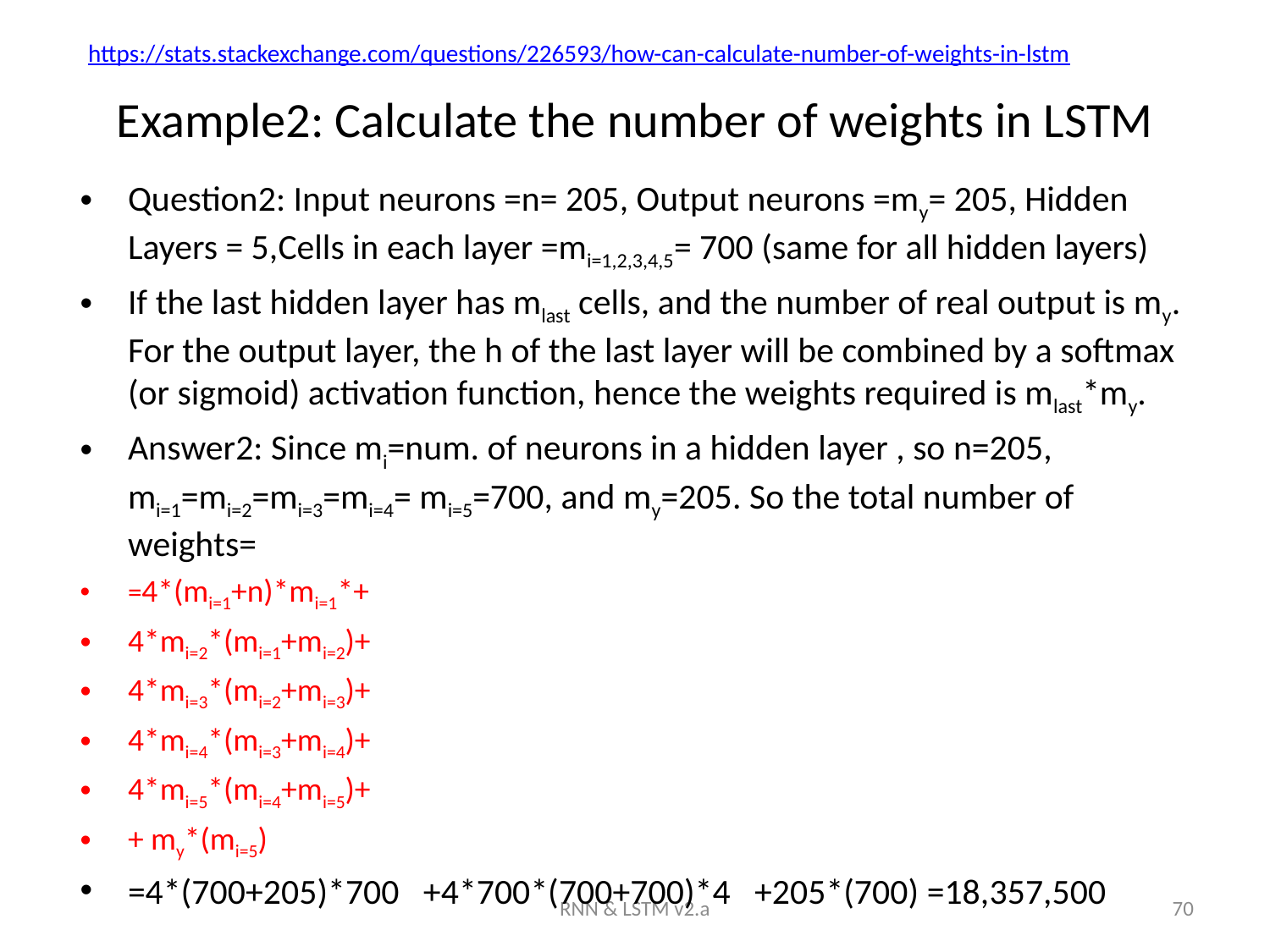

https://stats.stackexchange.com/questions/226593/how-can-calculate-number-of-weights-in-lstm

# Example2: Calculate the number of weights in LSTM
Question2: Input neurons =n= 205, Output neurons =my= 205, Hidden Layers = 5,Cells in each layer =mi=1,2,3,4,5= 700 (same for all hidden layers)
If the last hidden layer has mlast cells, and the number of real output is my. For the output layer, the h of the last layer will be combined by a softmax (or sigmoid) activation function, hence the weights required is mlast*my.
Answer2: Since mi=num. of neurons in a hidden layer , so n=205, mi=1=mi=2=mi=3=mi=4= mi=5=700, and my=205. So the total number of weights=
=4*(mi=1+n)*mi=1*+
4*mi=2*(mi=1+mi=2)+
4*mi=3*(mi=2+mi=3)+
4*mi=4*(mi=3+mi=4)+
4*mi=5*(mi=4+mi=5)+
+ my*(mi=5)
=4*(700+205)*700   +4*700*(700+700)*4   +205*(700) =18,357,500
RNN & LSTM v2.a
70